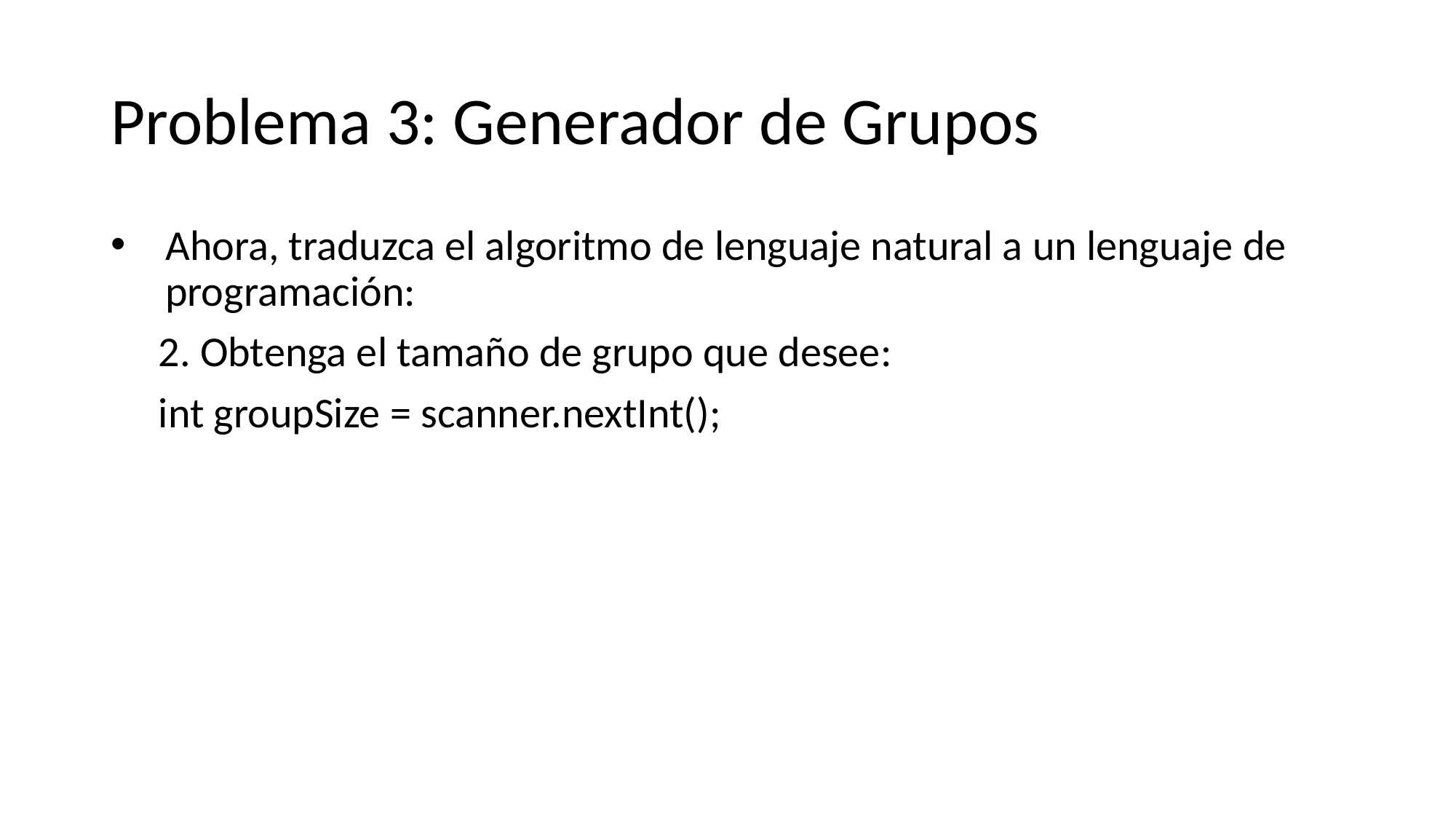

# Problema 3: Generador de Grupos
Ahora, traduzca el algoritmo de lenguaje natural a un lenguaje de programación:
2. Obtenga el tamaño de grupo que desee:
int groupSize = scanner.nextInt();